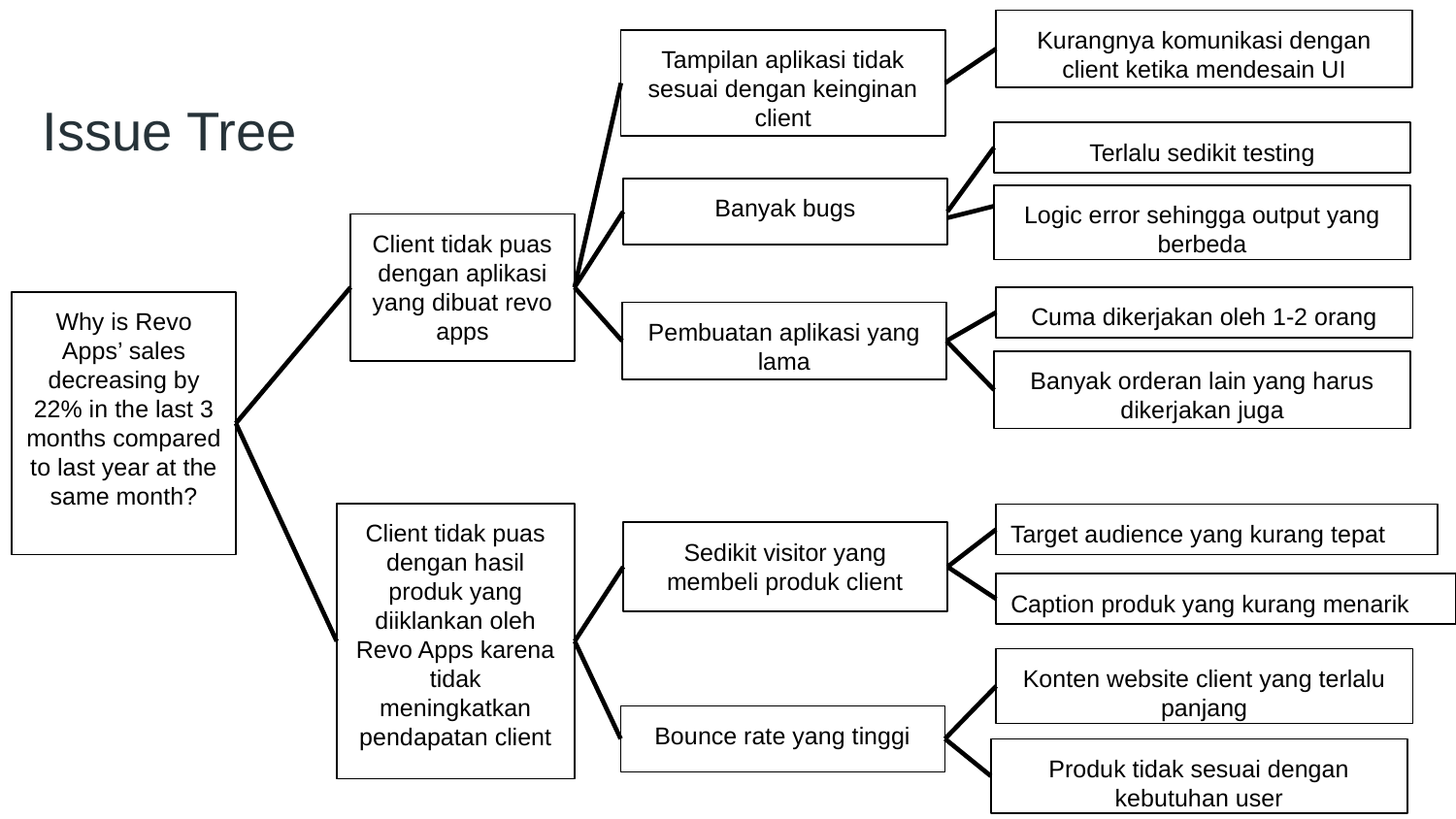

Kurangnya komunikasi dengan client ketika mendesain UI
Tampilan aplikasi tidak sesuai dengan keinginan client
Issue Tree
Terlalu sedikit testing
Banyak bugs
Logic error sehingga output yang berbeda
Client tidak puas dengan aplikasi yang dibuat revo apps
Cuma dikerjakan oleh 1-2 orang
Why is Revo Apps’ sales decreasing by 22% in the last 3 months compared to last year at the same month?

Pembuatan aplikasi yang lama

Banyak orderan lain yang harus dikerjakan juga
Client tidak puas dengan hasil produk yang diiklankan oleh Revo Apps karena tidak meningkatkan pendapatan client
Target audience yang kurang tepat
Sedikit visitor yang membeli produk client
Caption produk yang kurang menarik
Konten website client yang terlalu panjang
Bounce rate yang tinggi
Produk tidak sesuai dengan kebutuhan user